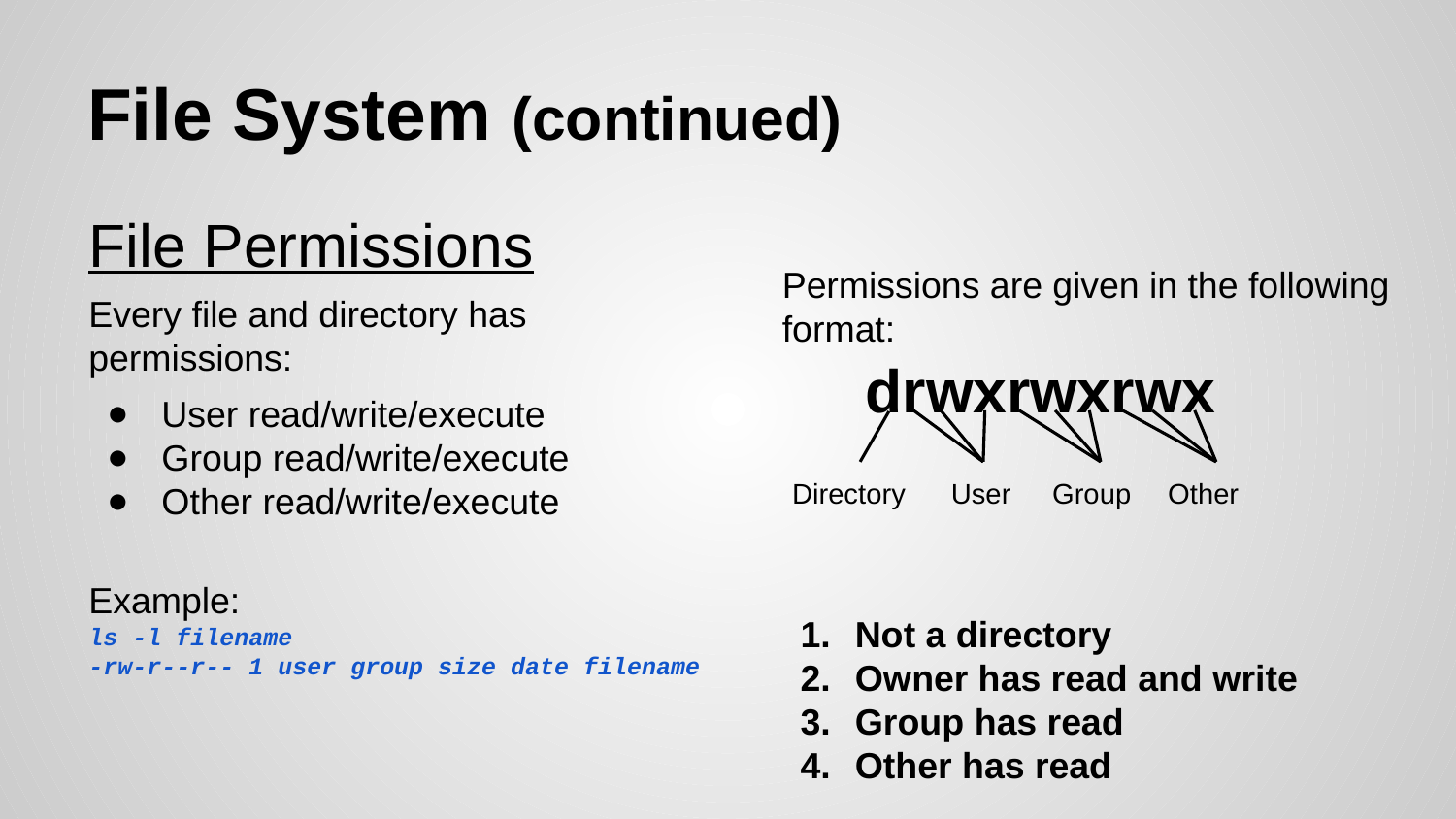

# File System (continued)

Permissions are given in the following format:

Not a directory
Owner has read and write
Group has read
Other has read
File Permissions
Every file and directory has permissions:
User read/write/execute
Group read/write/execute
Other read/write/execute

Example:
ls -l filename
-rw-r--r-- 1 user group size date filename

drwxrwxrwx
Directory
User
Group
Other